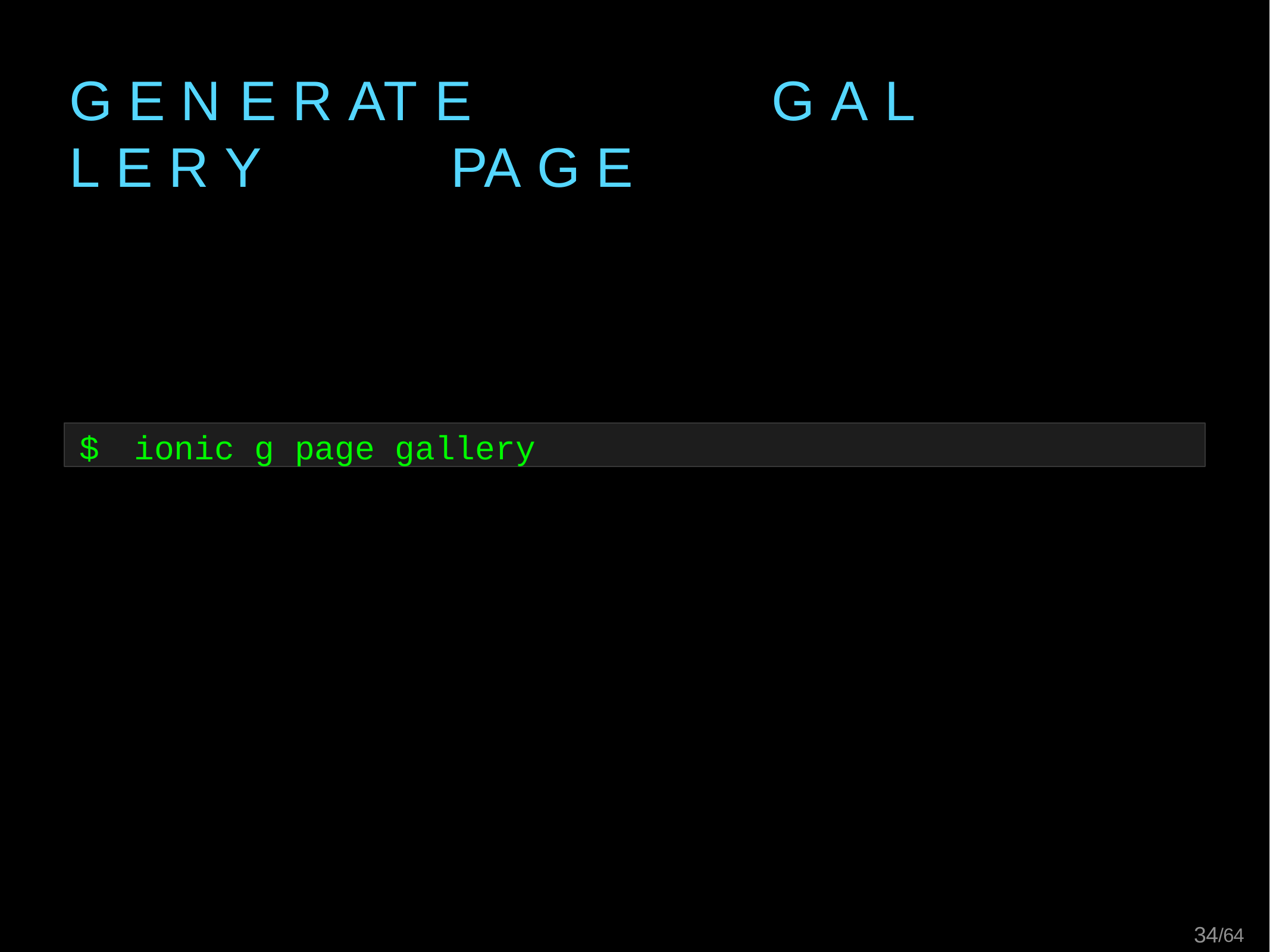

G E N E R AT E	G A L L E R Y	PA G E
$	ionic g page gallery
34/64